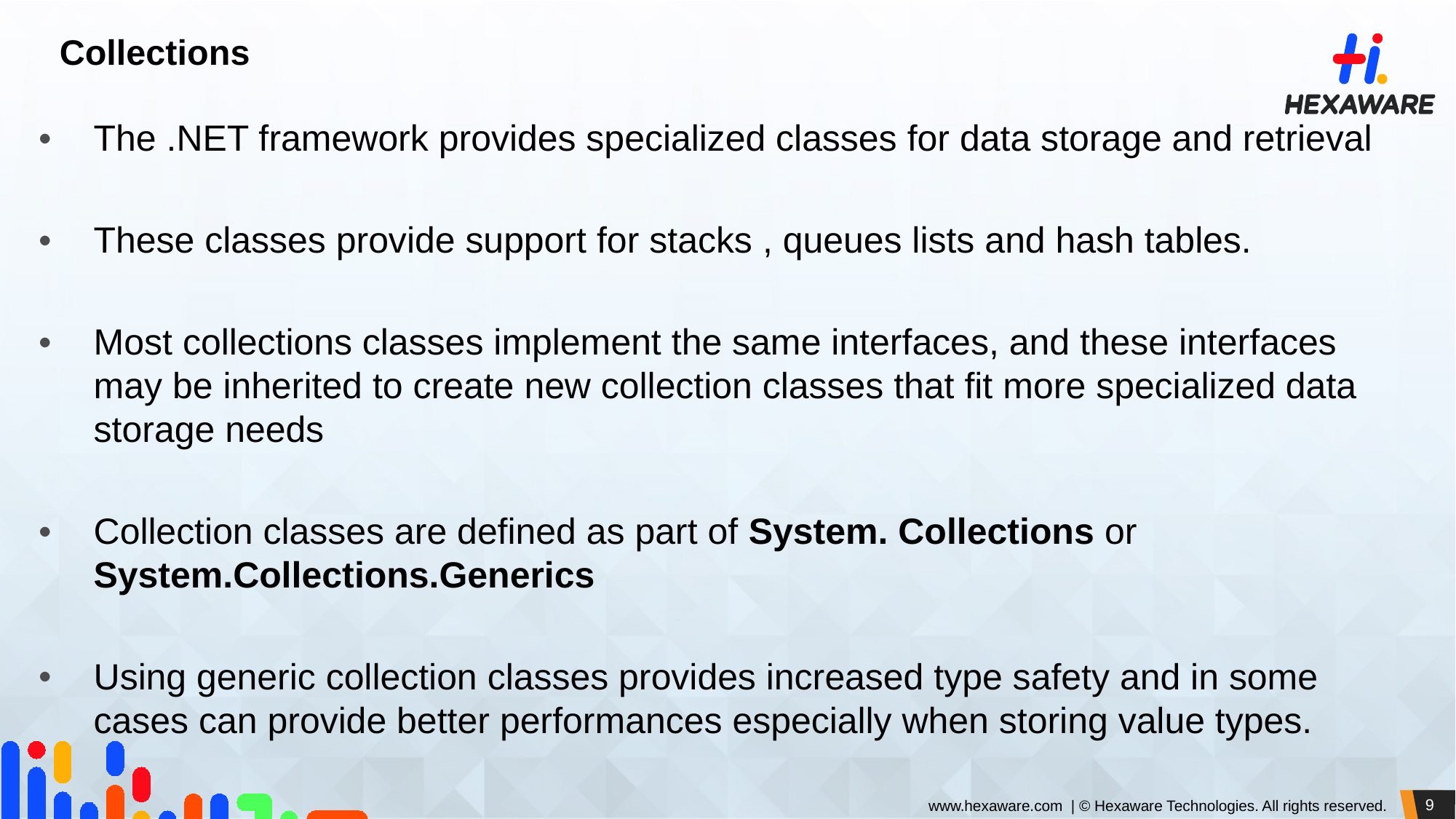

# Collections
The .NET framework provides specialized classes for data storage and retrieval

These classes provide support for stacks , queues lists and hash tables.

Most collections classes implement the same interfaces, and these interfaces may be inherited to create new collection classes that fit more specialized data storage needs

Collection classes are defined as part of System. Collections or System.Collections.Generics

Using generic collection classes provides increased type safety and in some cases can provide better performances especially when storing value types.